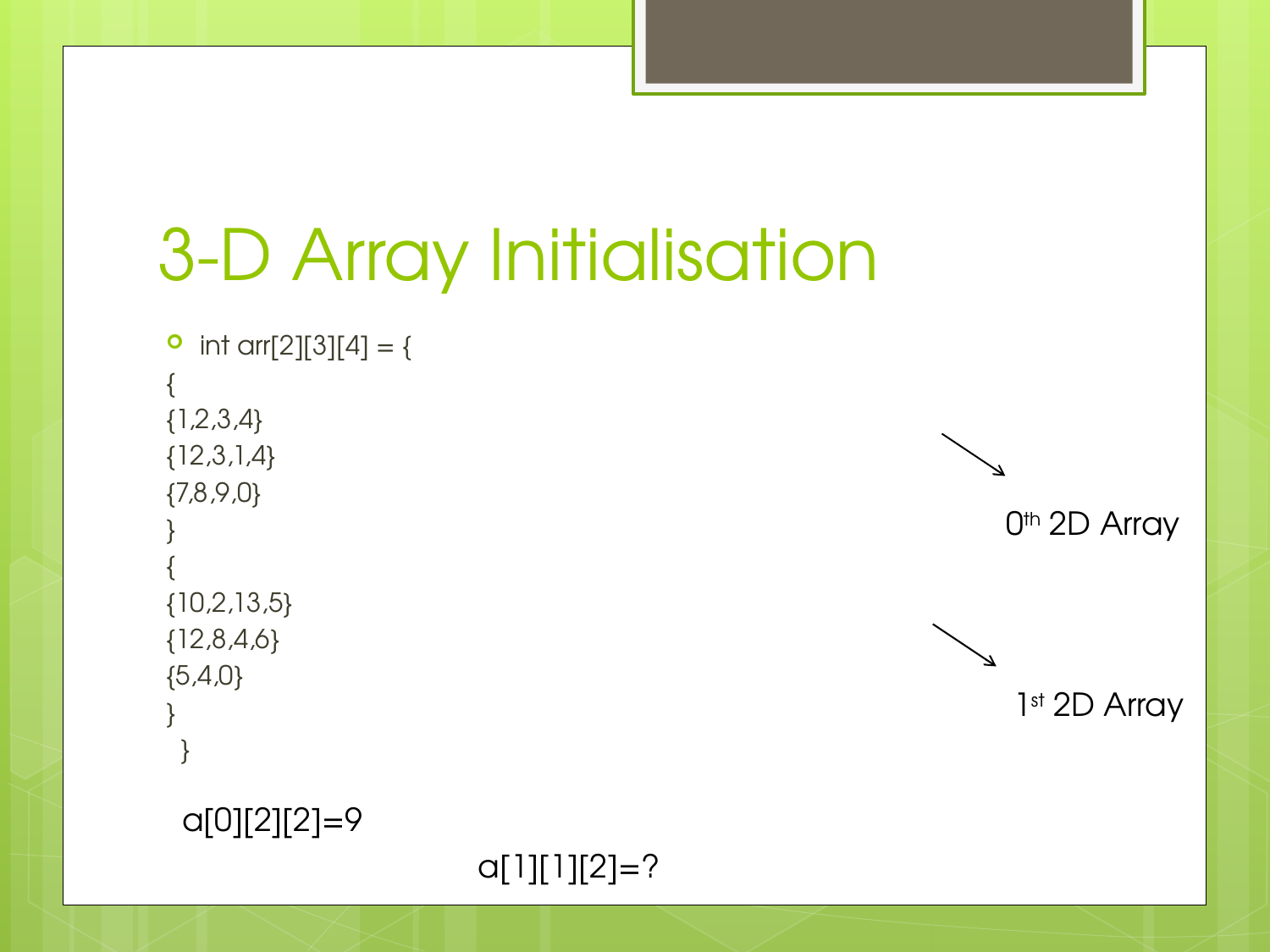

# 3-D Array Initialisation
int arr[2][3][4] = {
				{
					{1,2,3,4}
					{12,3,1,4}
					{7,8,9,0}
				}
				{
					{10,2,13,5}
					{12,8,4,6}
					{5,4,0}
				}
		  }

0th 2D Array
1st 2D Array
a[0][2][2]=9
a[1][1][2]=?